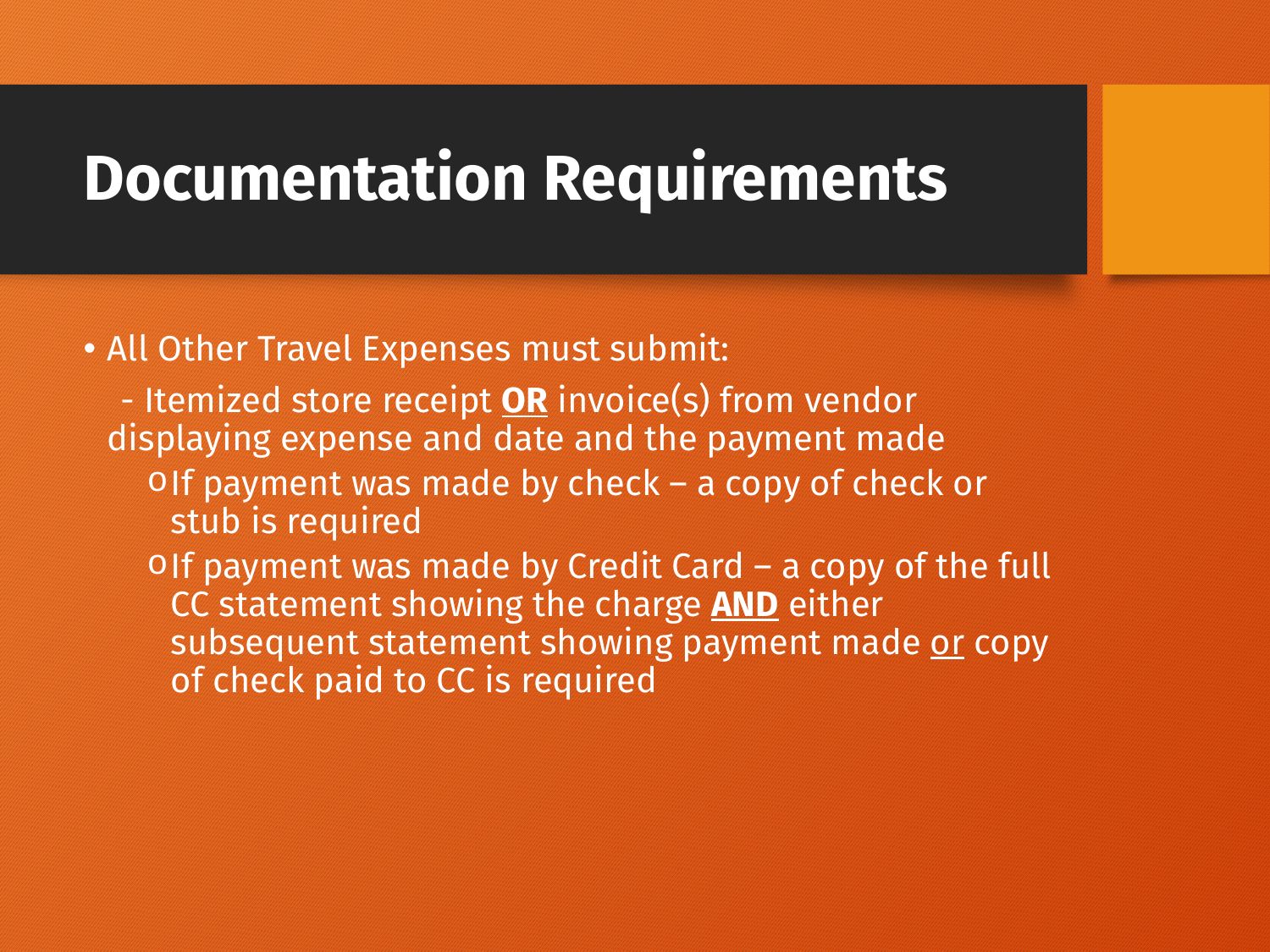

# Documentation Requirements
All Other Travel Expenses must submit:
    - Itemized store receipt OR invoice(s) from vendor displaying expense and date and the payment made
If payment was made by check – a copy of check or stub is required
If payment was made by Credit Card – a copy of the full CC statement showing the charge AND either subsequent statement showing payment made or copy of check paid to CC is required